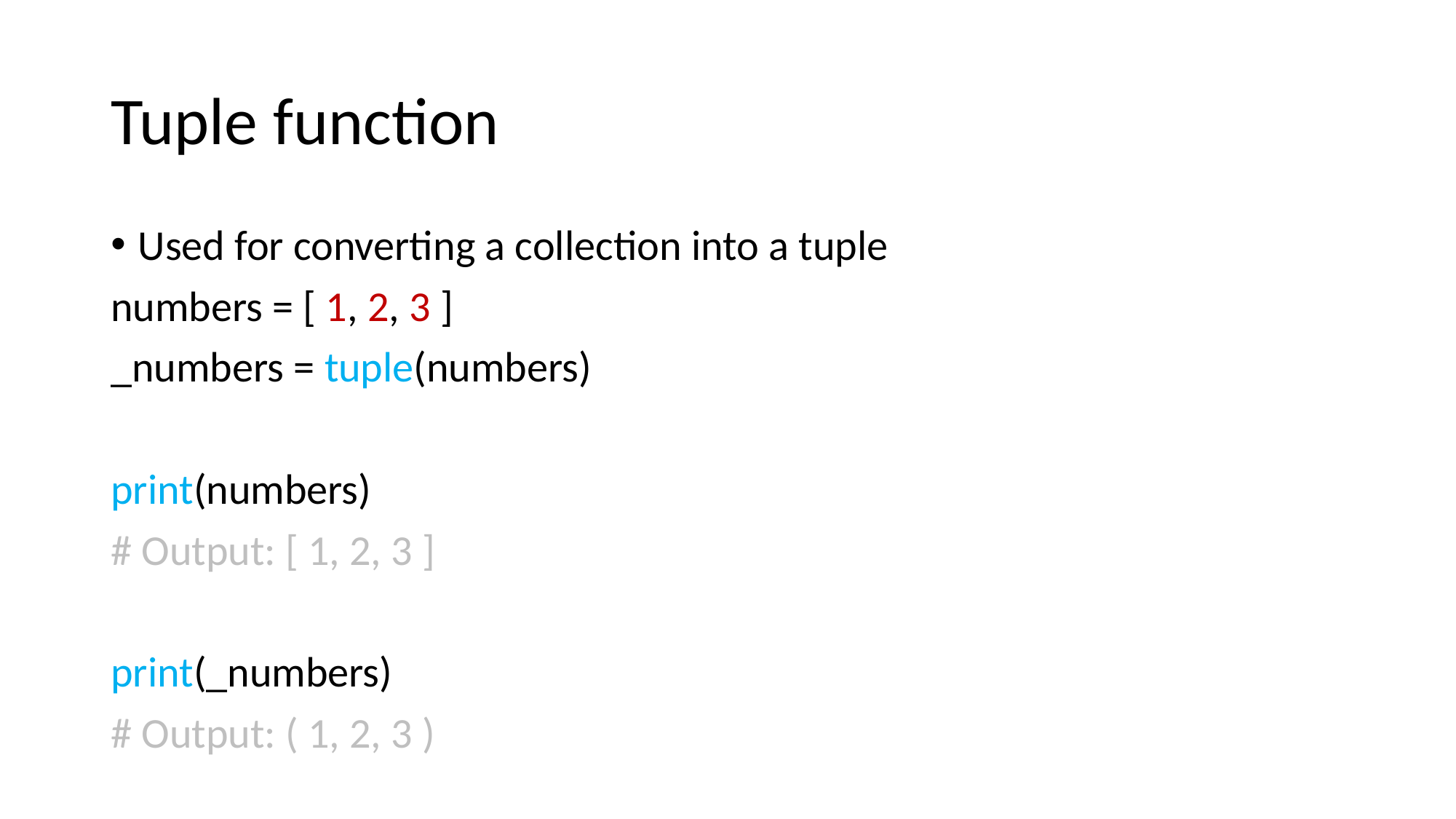

# Tuple function
Used for converting a collection into a tuple
numbers = [ 1, 2, 3 ]
_numbers = tuple(numbers)

print(numbers)
# Output: [ 1, 2, 3 ]

print(_numbers)
# Output: ( 1, 2, 3 )